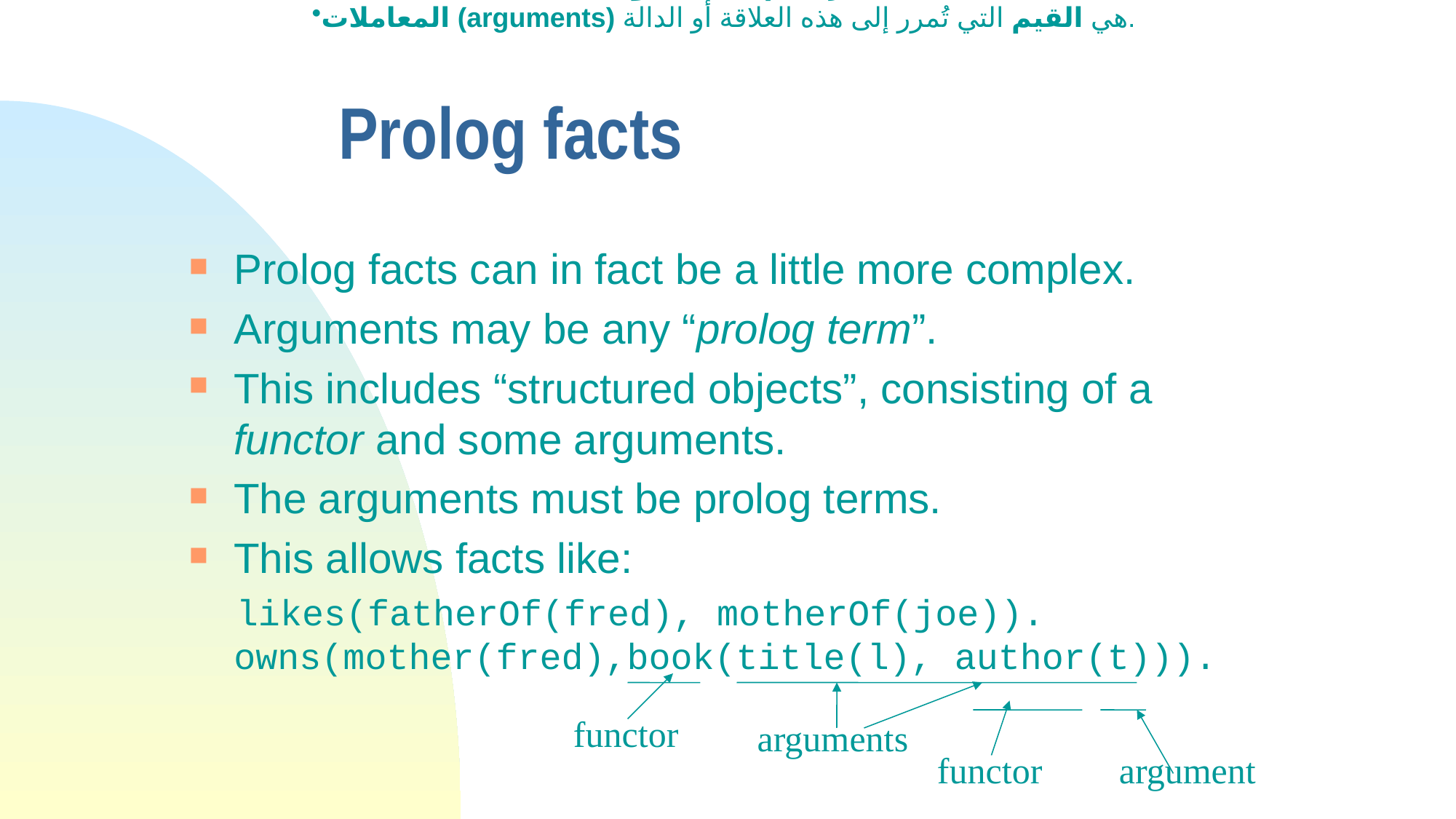

المعامل (functor) هو اسم العلاقة أو الدالة.
المعاملات (arguments) هي القيم التي تُمرر إلى هذه العلاقة أو الدالة.
# Prolog facts
Prolog facts can in fact be a little more complex.
Arguments may be any “prolog term”.
This includes “structured objects”, consisting of a functor and some arguments.
The arguments must be prolog terms.
This allows facts like:
  likes(fatherOf(fred), motherOf(joe)).
owns(mother(fred),book(title(l), author(t))).

functor

arguments
functor
argument